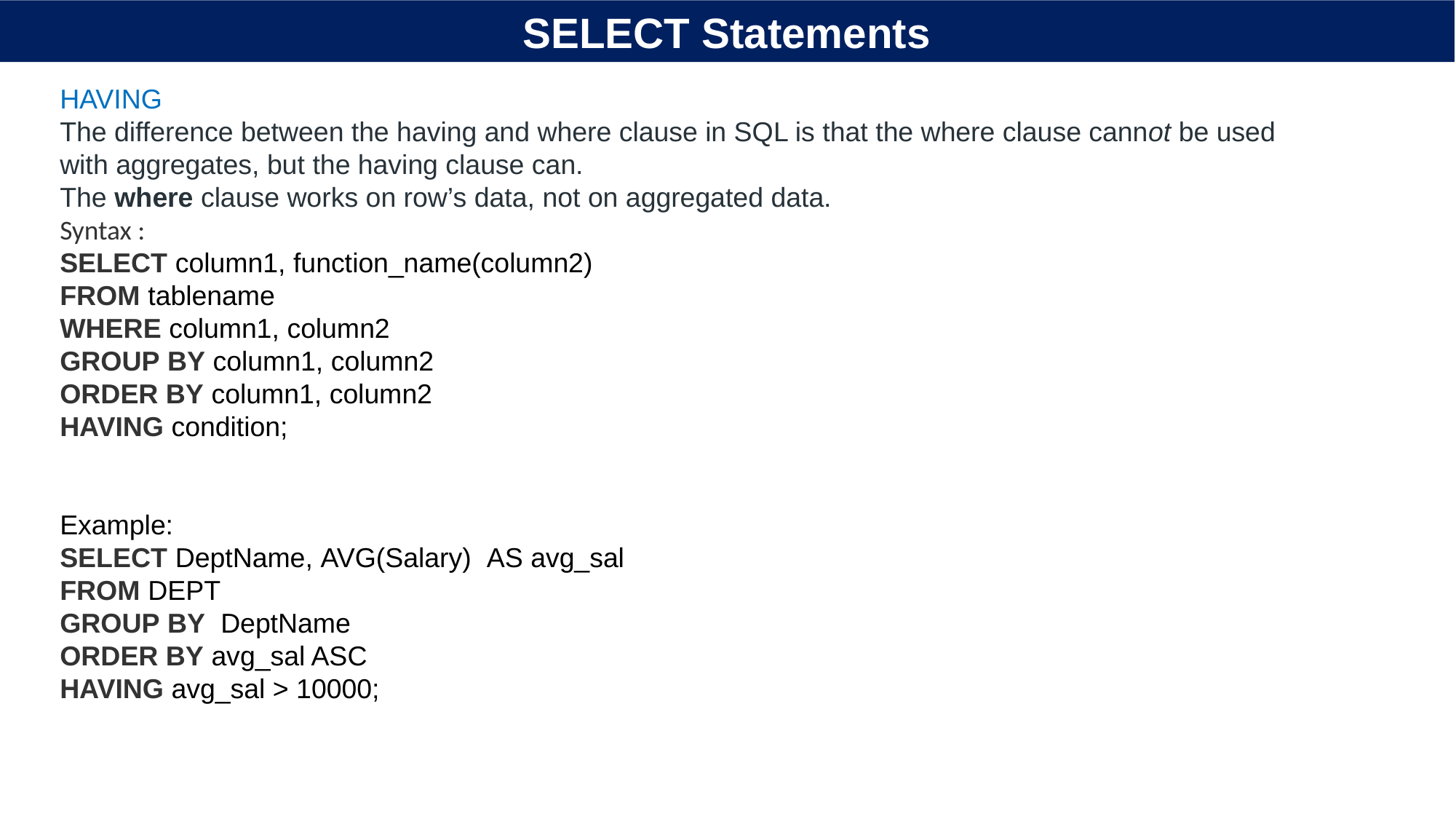

SELECT Statements
HAVING
The difference between the having and where clause in SQL is that the where clause cannot be used with aggregates, but the having clause can.
The where clause works on row’s data, not on aggregated data.
Syntax :
SELECT column1, function_name(column2)
FROM tablename
WHERE column1, column2
GROUP BY column1, column2
ORDER BY column1, column2
HAVING condition;

Example:
SELECT DeptName, AVG(Salary)  AS avg_sal
FROM DEPT
GROUP BY  DeptName
ORDER BY avg_sal ASC
HAVING avg_sal > 10000;